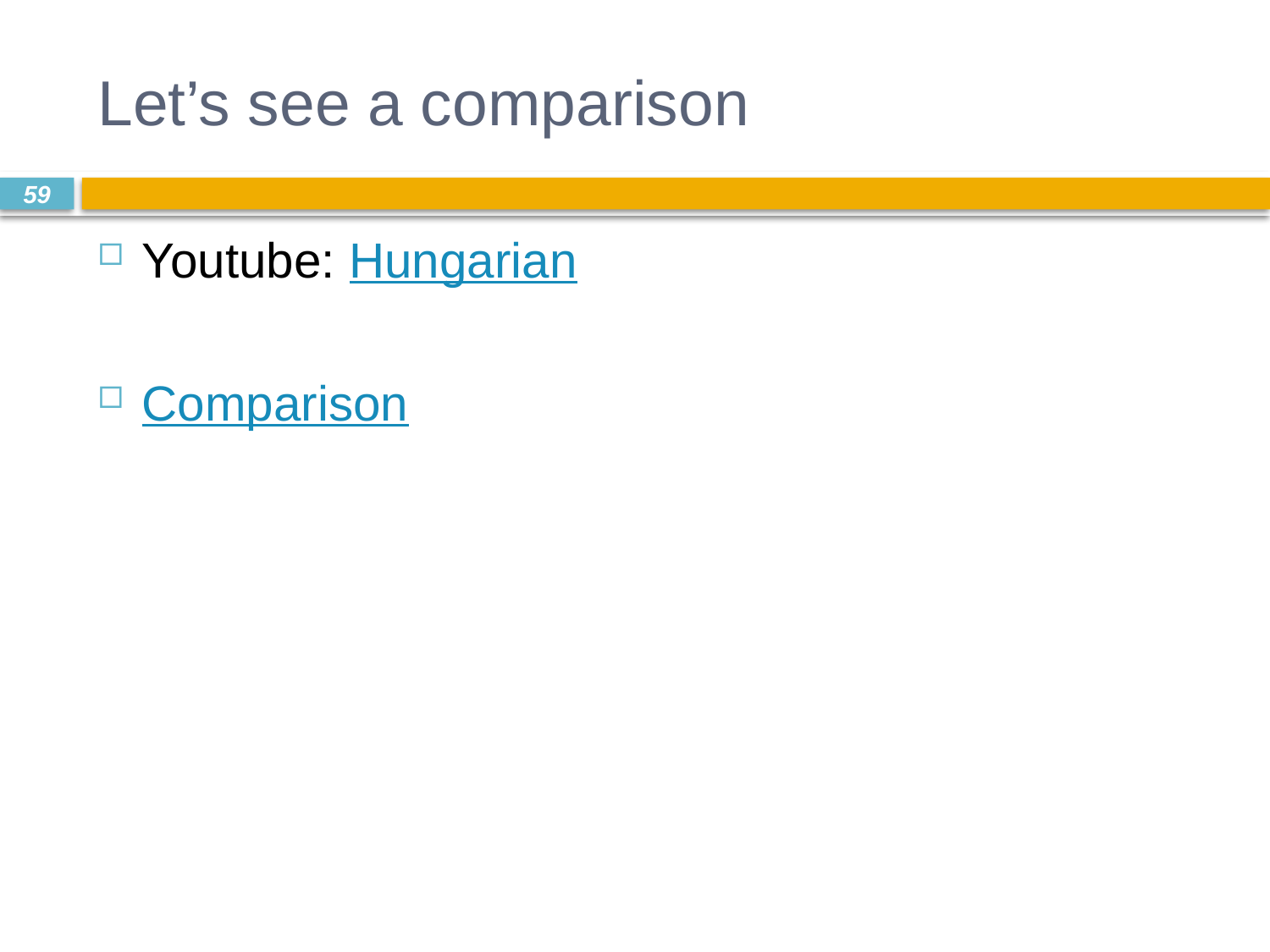

# Let’s see a comparison
Youtube: Hungarian

Comparison
59